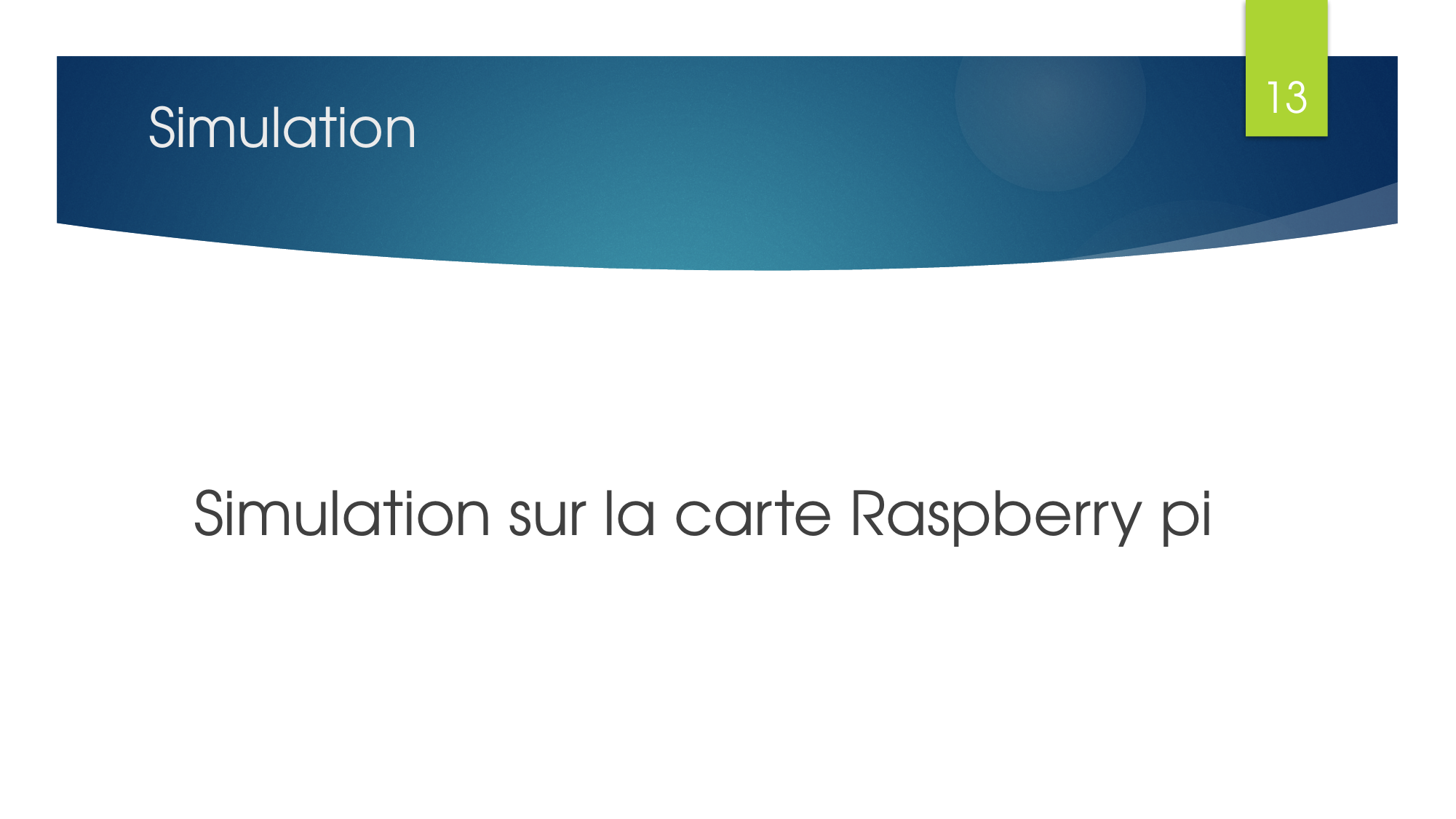

13
# Simulation
Simulation sur la carte Raspberry pi